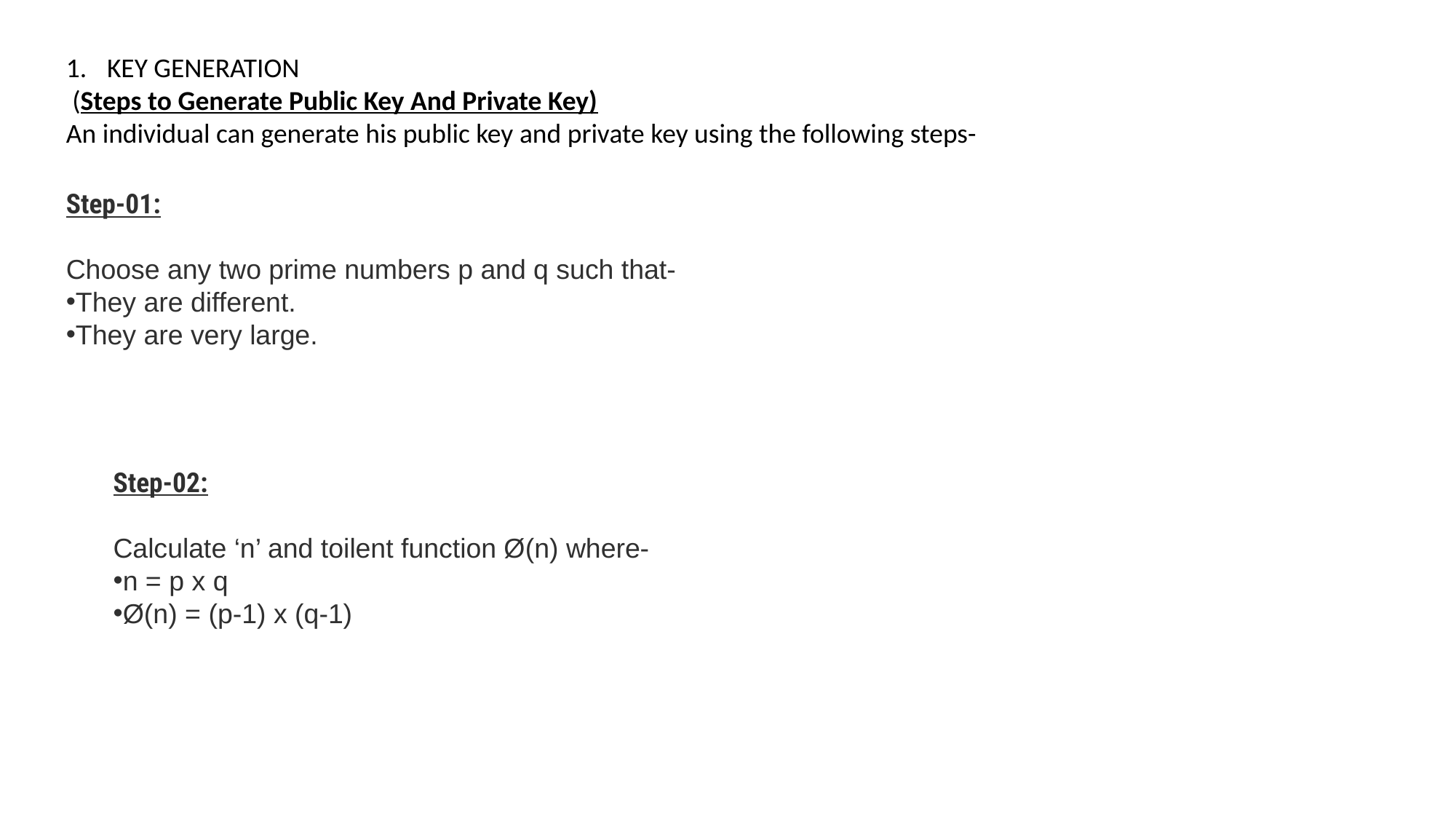

KEY GENERATION
 (Steps to Generate Public Key And Private Key)
An individual can generate his public key and private key using the following steps-

Step-01:

Choose any two prime numbers p and q such that-
They are different.
They are very large.
Step-02:

Calculate ‘n’ and toilent function Ø(n) where-
n = p x q
Ø(n) = (p-1) x (q-1)